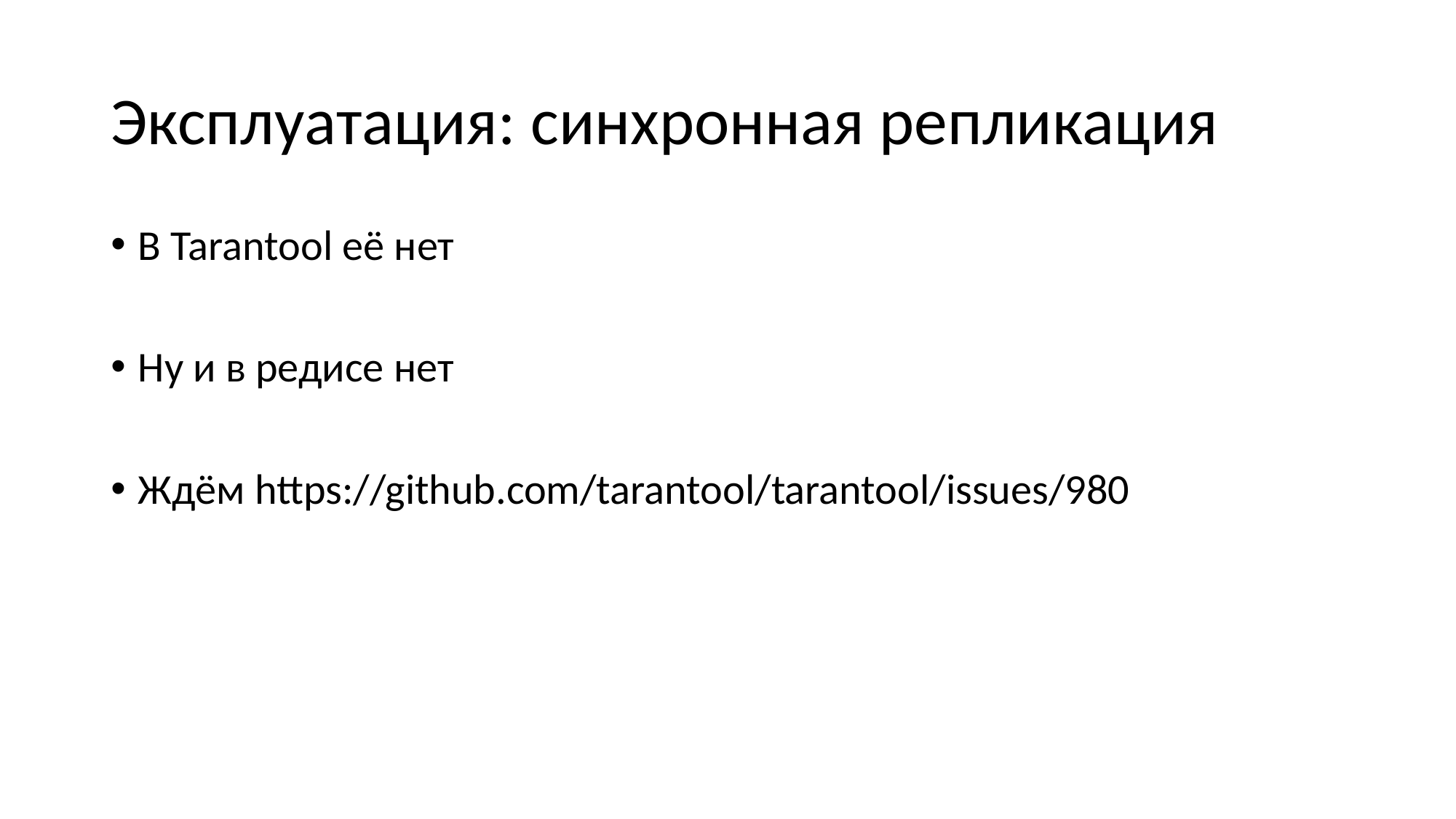

# Эксплуатация: синхронная репликация
В Tarantool её нет

Ну и в редисе нет

Ждём https://github.com/tarantool/tarantool/issues/980